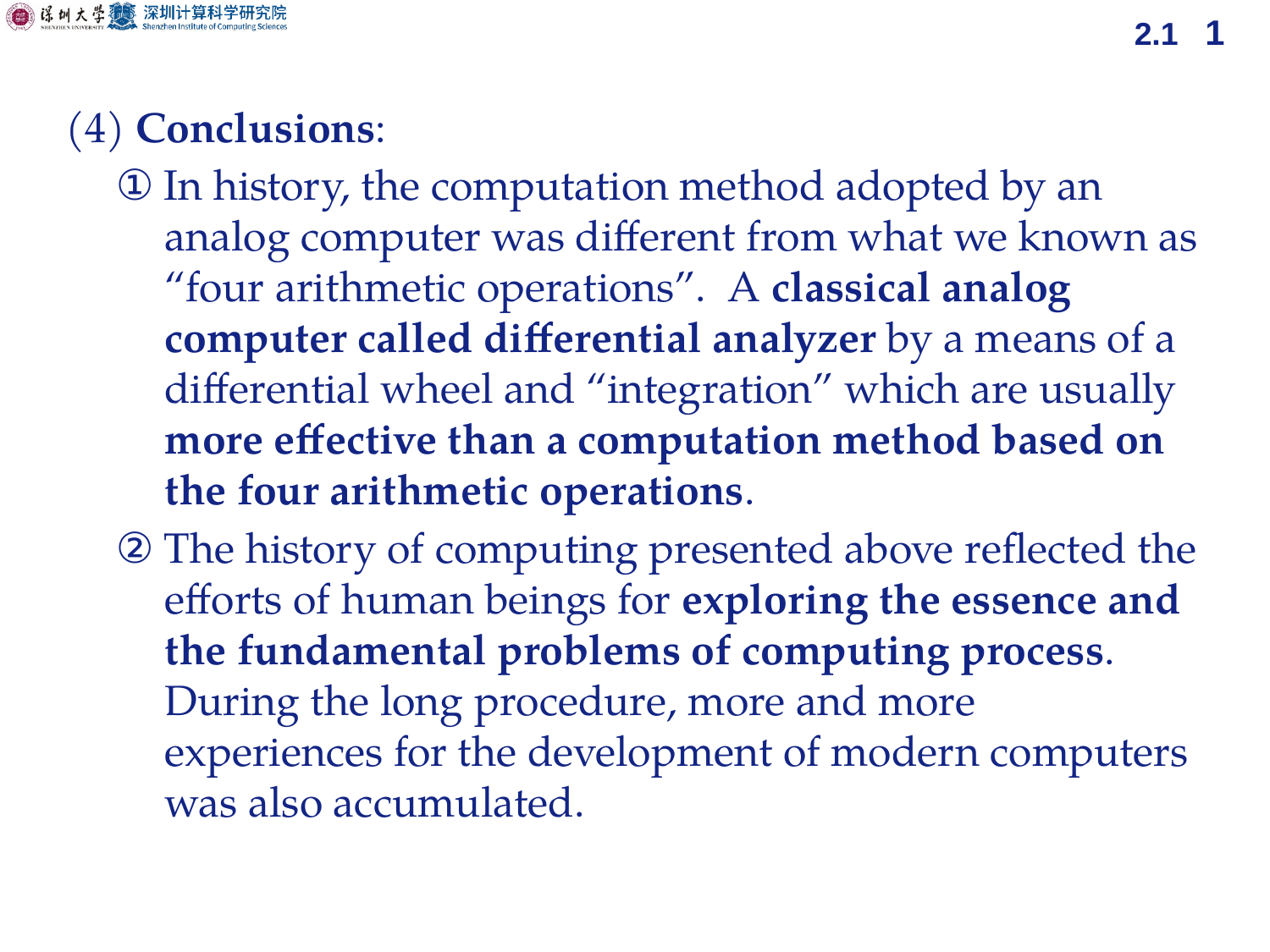

2.1   1
(4) Conclusions:
① In history, the computation method adopted by an analog computer was different from what we known as “four arithmetic operations”.  A classical analog computer called differential analyzer by a means of a differential wheel and “integration” which are usually more effective than a computation method based on the four arithmetic operations.
② The history of computing presented above reflected the efforts of human beings for exploring the essence and the fundamental problems of computing process. During the long procedure, more and more experiences for the development of modern computers was also accumulated.